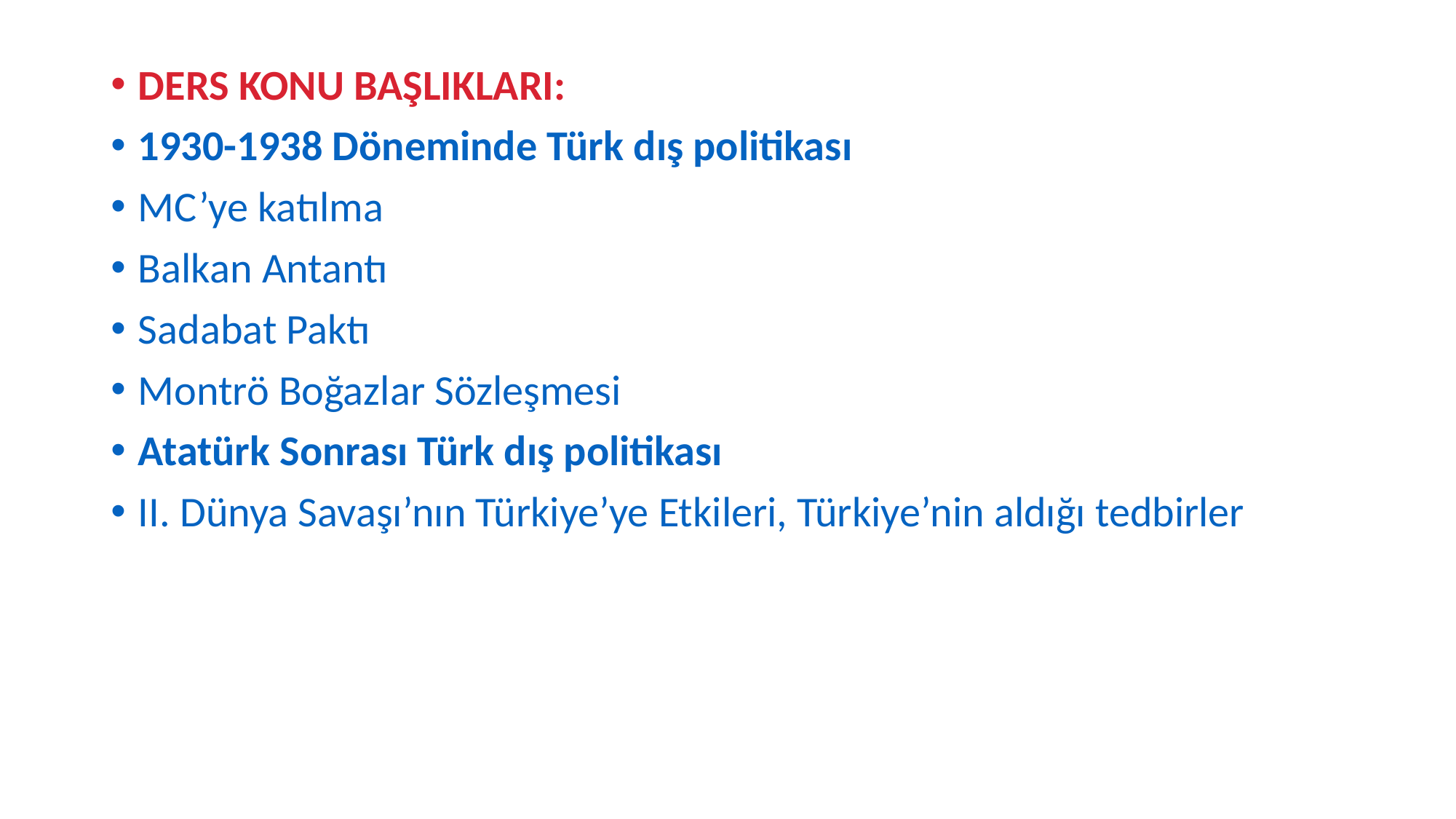

DERS KONU BAŞLIKLARI:
1930-1938 Döneminde Türk dış politikası
MC’ye katılma
Balkan Antantı
Sadabat Paktı
Montrö Boğazlar Sözleşmesi
Atatürk Sonrası Türk dış politikası
II. Dünya Savaşı’nın Türkiye’ye Etkileri, Türkiye’nin aldığı tedbirler